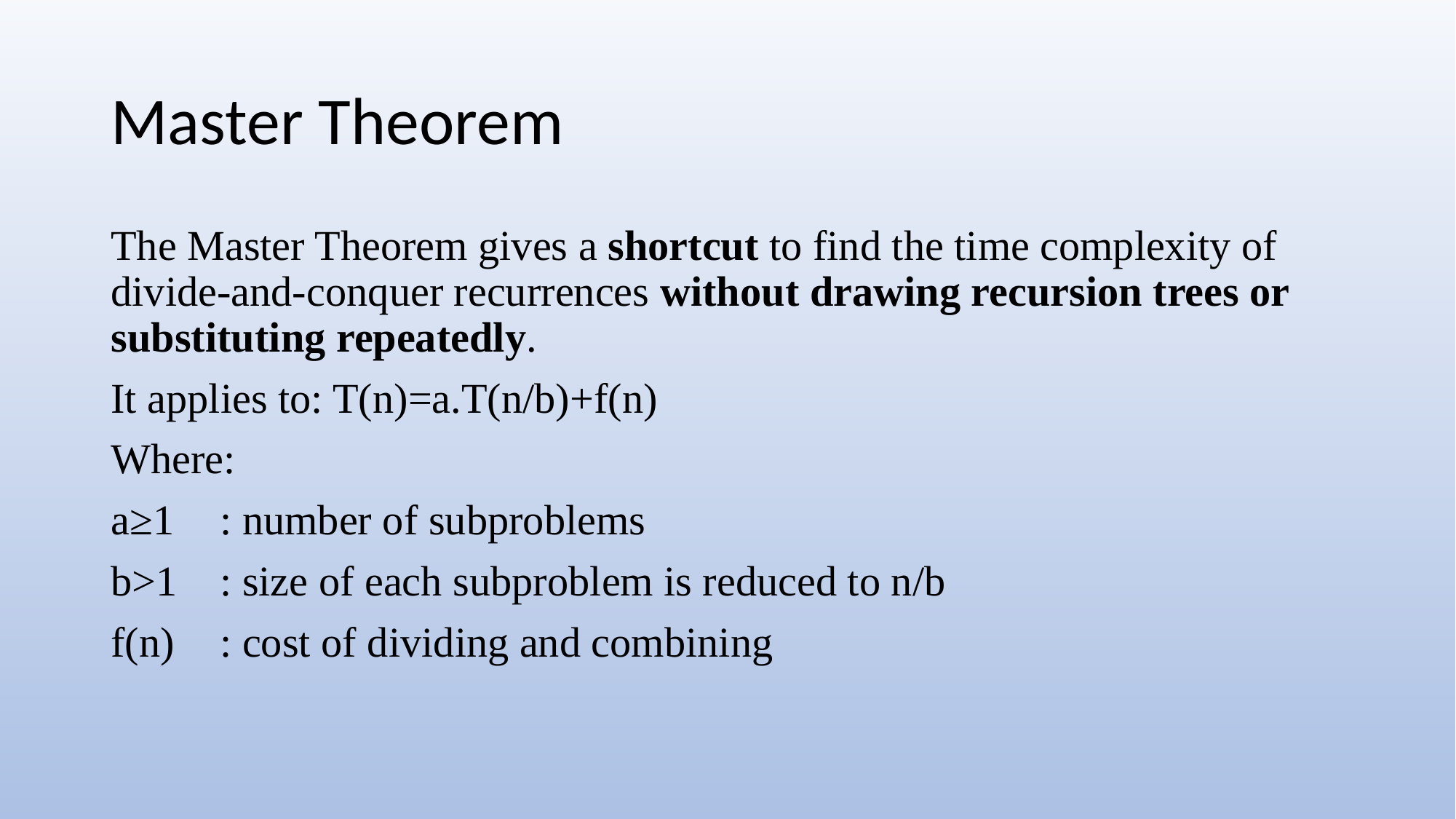

# Master Theorem
The Master Theorem gives a shortcut to find the time complexity of divide-and-conquer recurrences without drawing recursion trees or substituting repeatedly.
It applies to: T(n)=a.T(n/b)+f(n)
Where:
a≥1	: number of subproblems
b>1	: size of each subproblem is reduced to n/b
f(n)	: cost of dividing and combining